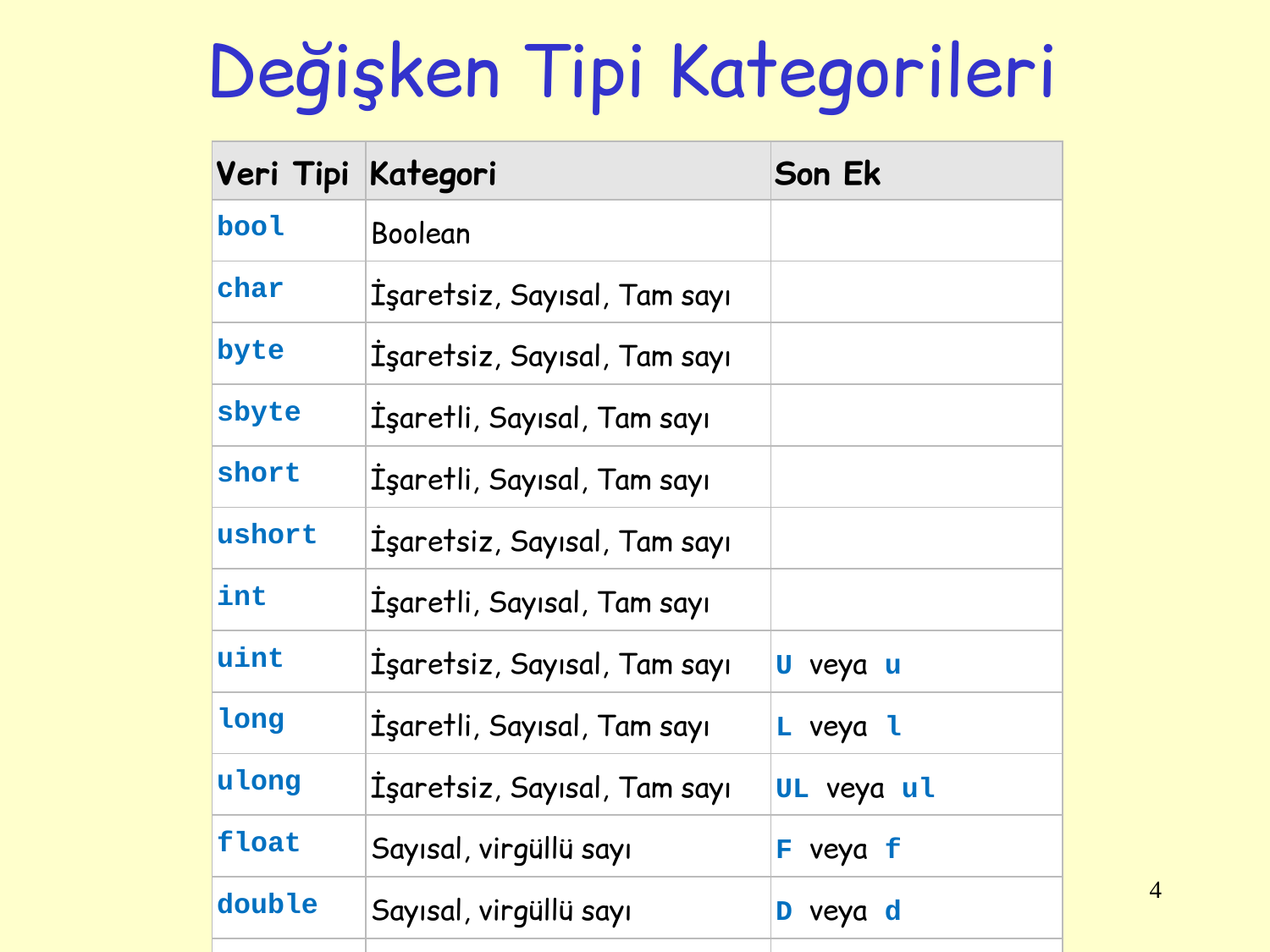

# Değişken Tipi Kategorileri
| Veri Tipi | Kategori | Son Ek |
| --- | --- | --- |
| bool | Boolean |  |
| char | İşaretsiz, Sayısal, Tam sayı |  |
| byte | İşaretsiz, Sayısal, Tam sayı |  |
| sbyte | İşaretli, Sayısal, Tam sayı |  |
| short | İşaretli, Sayısal, Tam sayı |  |
| ushort | İşaretsiz, Sayısal, Tam sayı |  |
| int | İşaretli, Sayısal, Tam sayı |  |
| uint | İşaretsiz, Sayısal, Tam sayı | U veya u |
| long | İşaretli, Sayısal, Tam sayı | L veya l |
| ulong | İşaretsiz, Sayısal, Tam sayı | UL veya ul |
| float | Sayısal, virgüllü sayı | F veya f |
| double | Sayısal, virgüllü sayı | D veya d |
| decimal | Sayısal, decimal | M veya m |
4